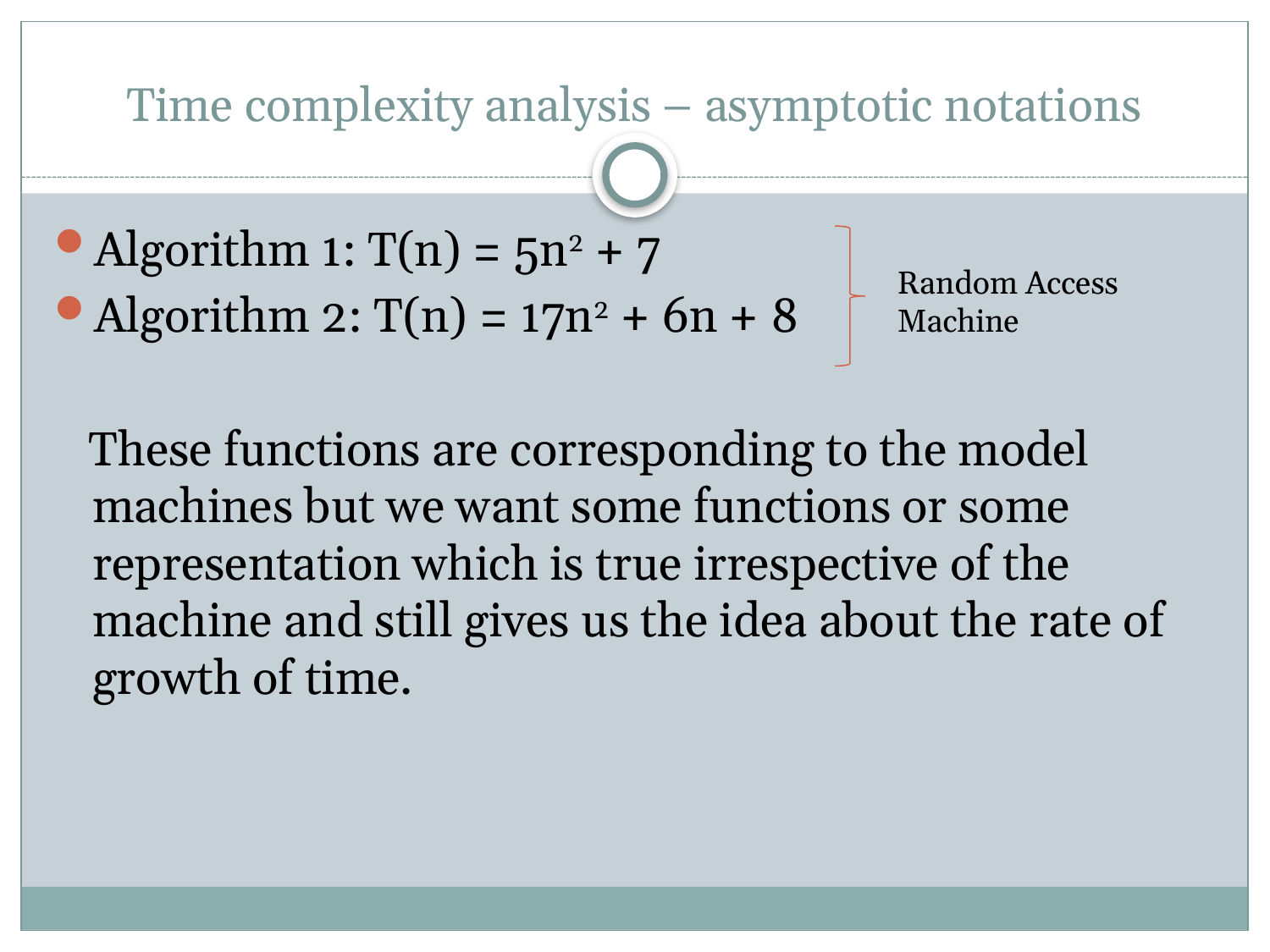

# Time complexity analysis – asymptotic notations
Algorithm 1: T(n) = 5n2 + 7
Algorithm 2: T(n) = 17n2 + 6n + 8

   These functions are corresponding to the model machines but we want some functions or some representation which is true irrespective of the machine and still gives us the idea about the rate of growth of time.

Random Access Machine